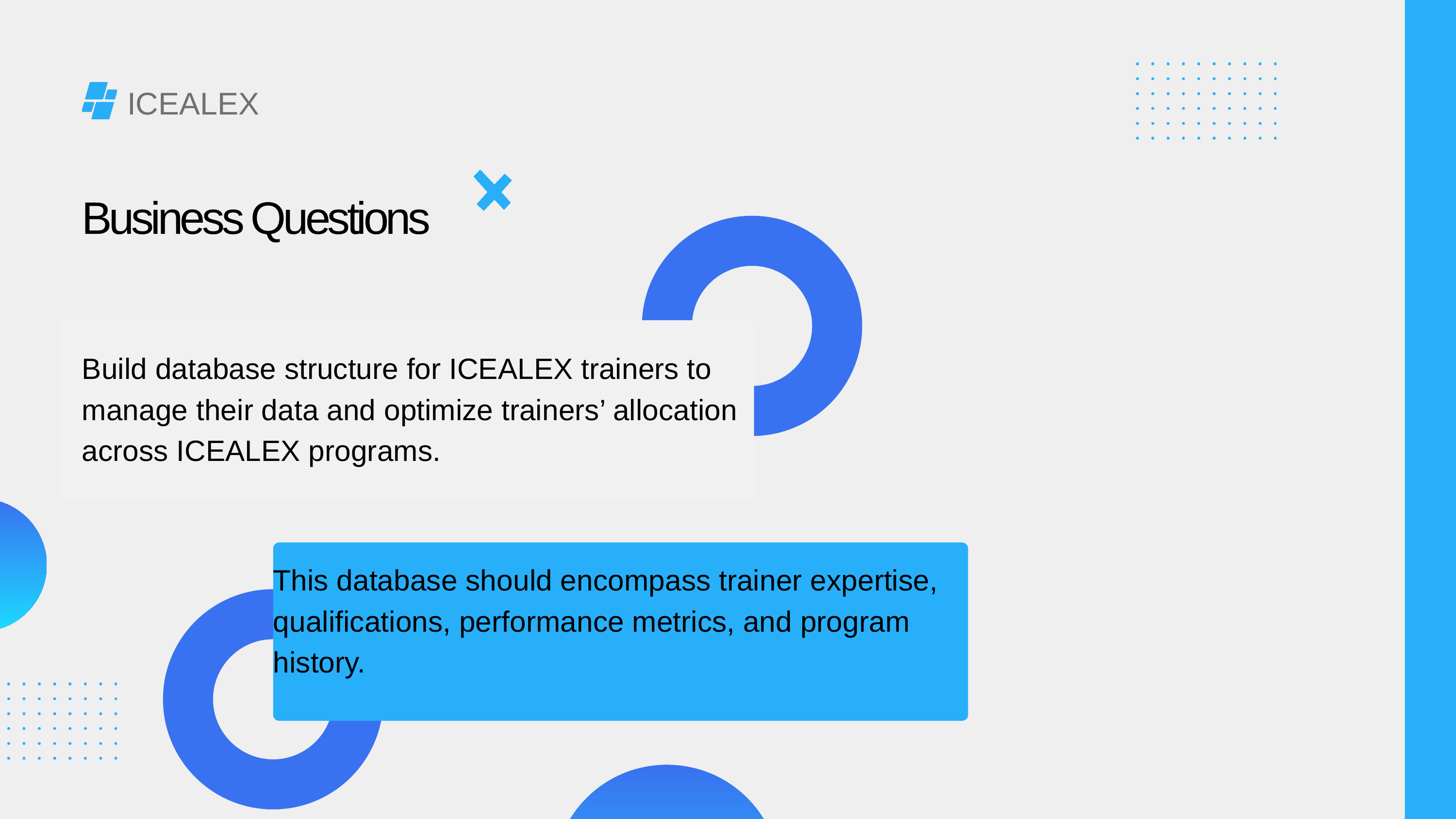

ICEALEX

Business Questions

Build database structure for ICEALEX trainers to manage their data and optimize trainers’ allocation across ICEALEX programs.

This database should encompass trainer expertise, qualifications, performance metrics, and program history.